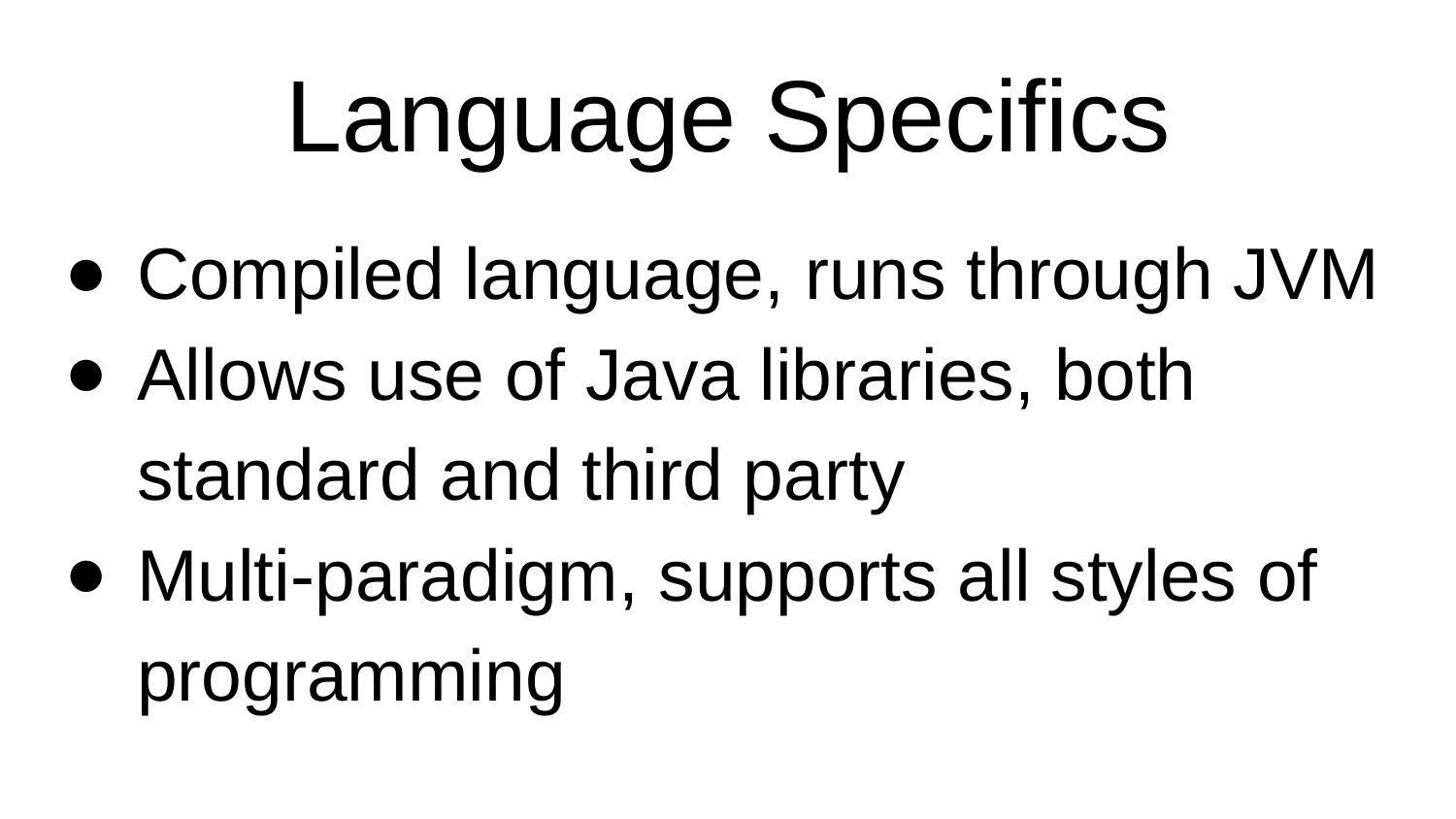

# Language Specifics
Compiled language, runs through JVM
Allows use of Java libraries, both standard and third party
Multi-paradigm, supports all styles of programming